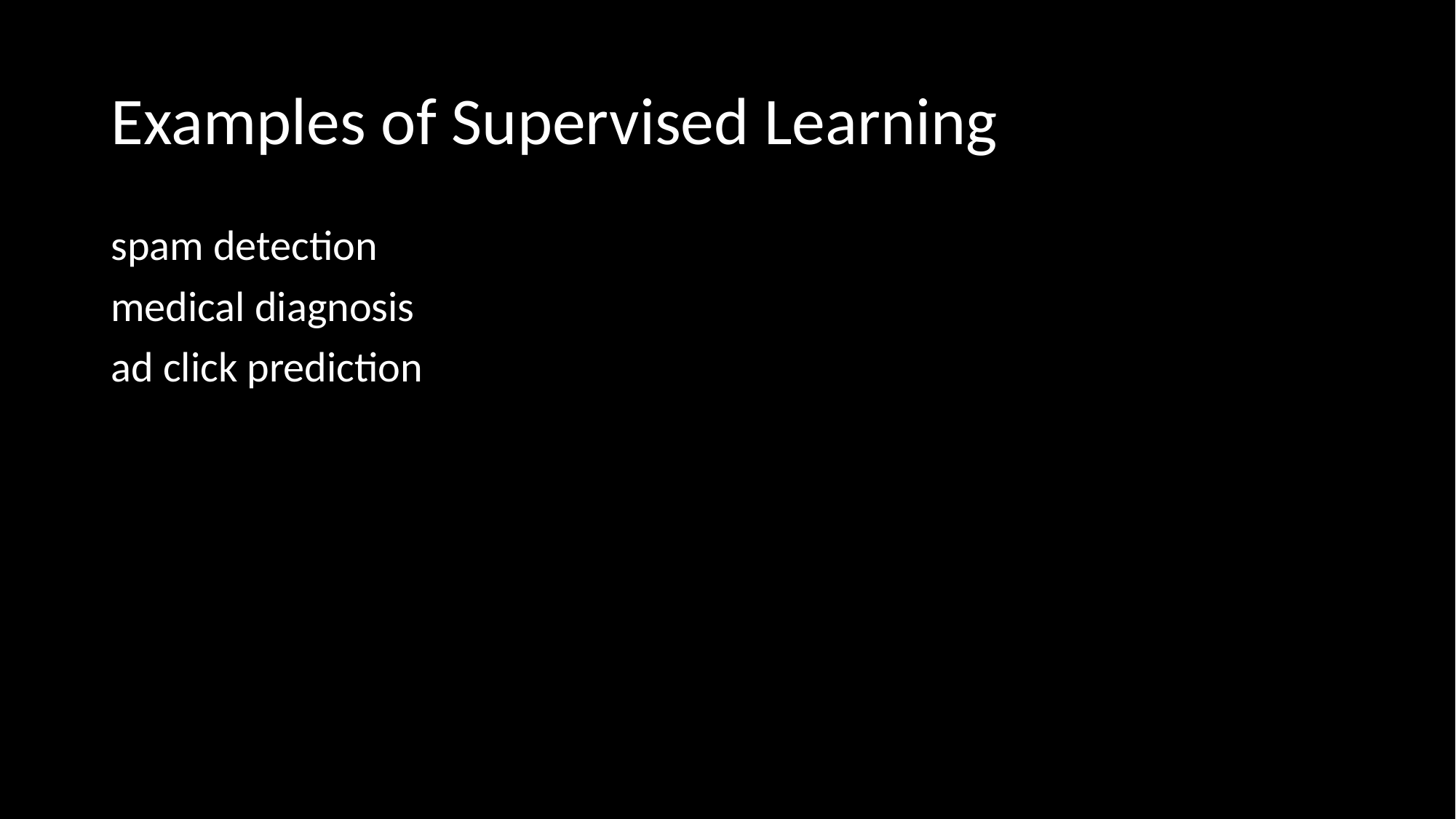

# Examples of Supervised Learning
spam detection
medical diagnosis
ad click prediction